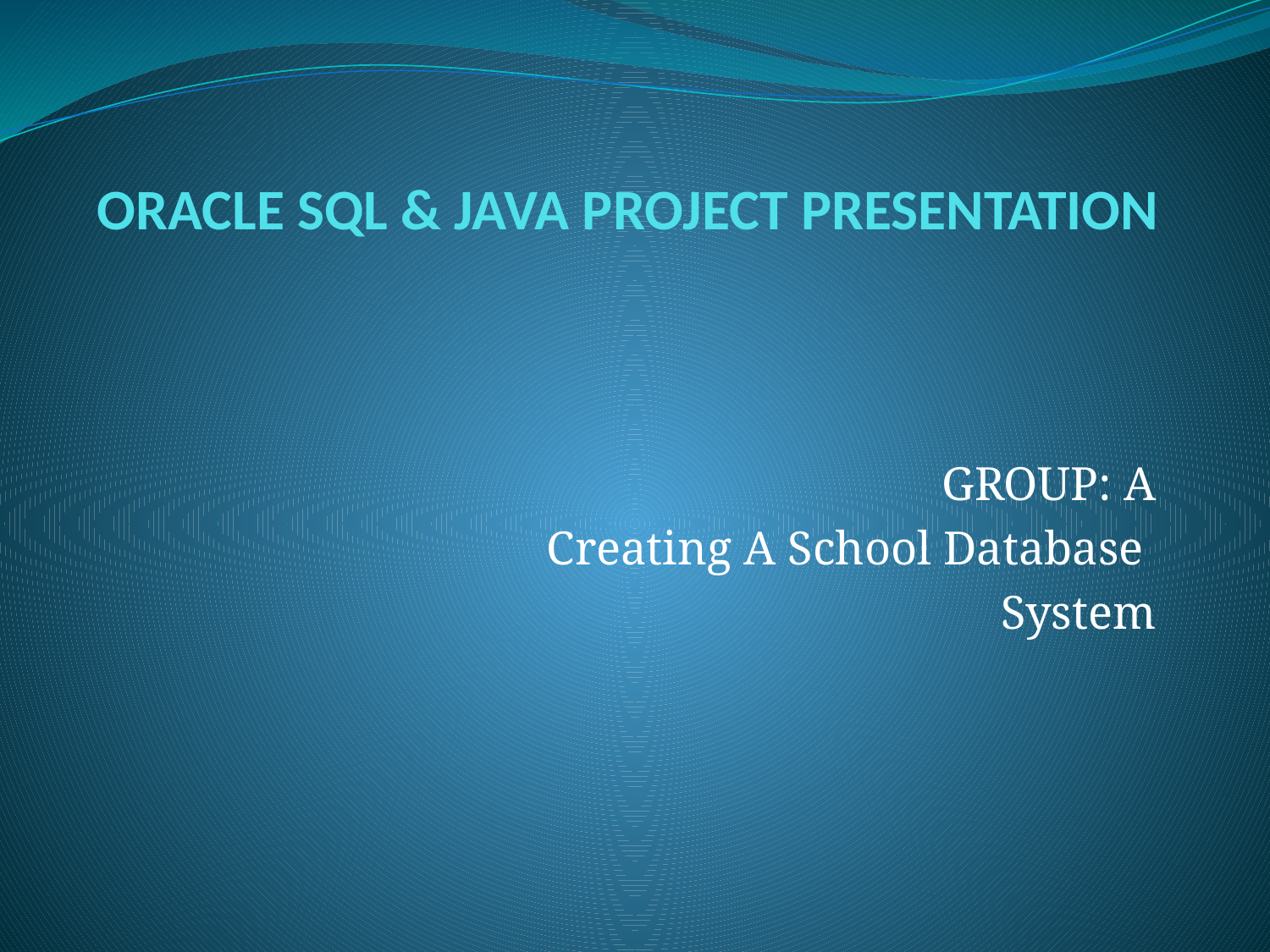

# ORACLE SQL & JAVA PROJECT PRESENTATION
GROUP: A
Creating A School Database
System